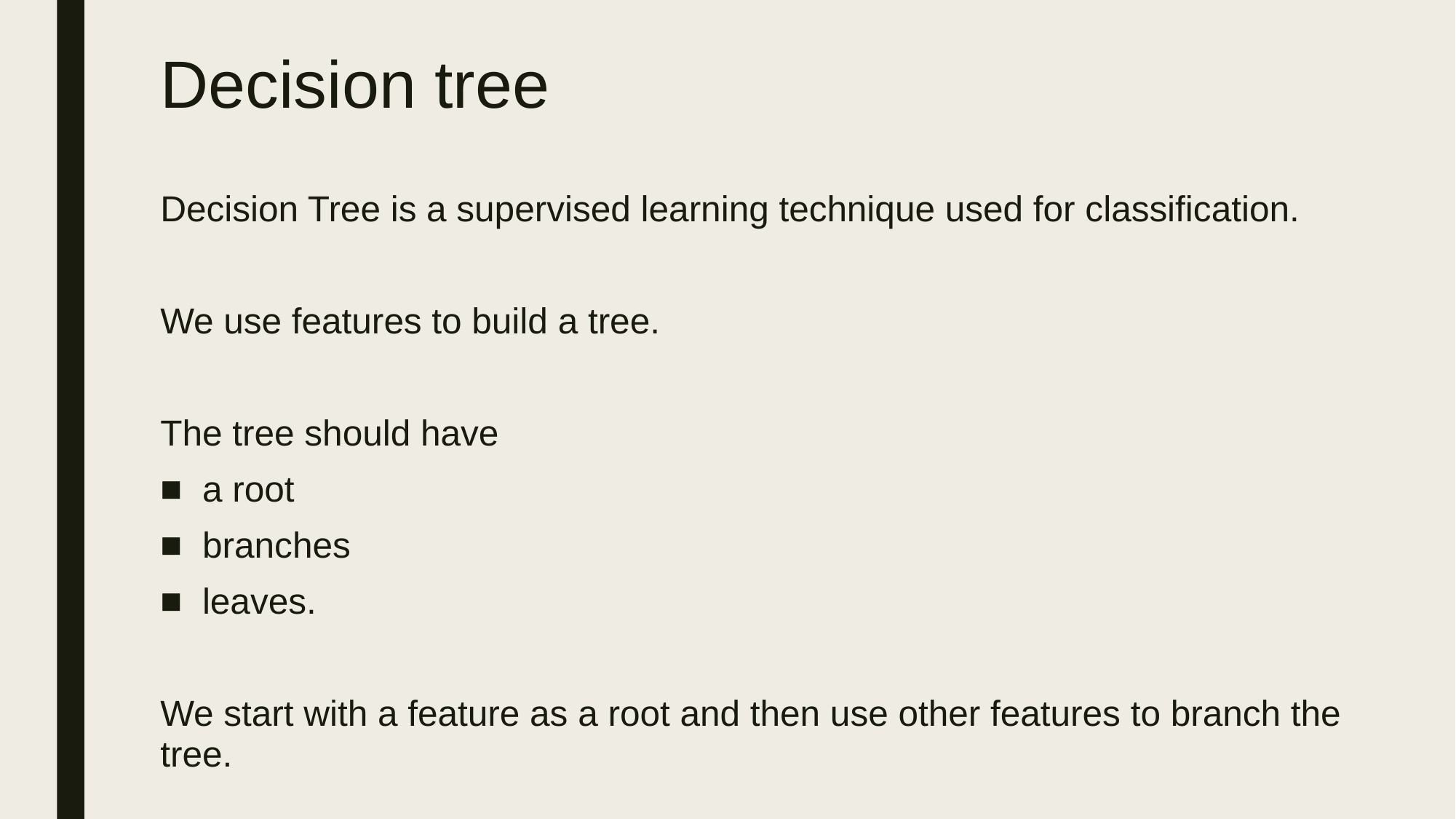

# Decision tree
Decision Tree is a supervised learning technique used for classification.

We use features to build a tree.

The tree should have
a root
branches
leaves.

We start with a feature as a root and then use other features to branch the tree.